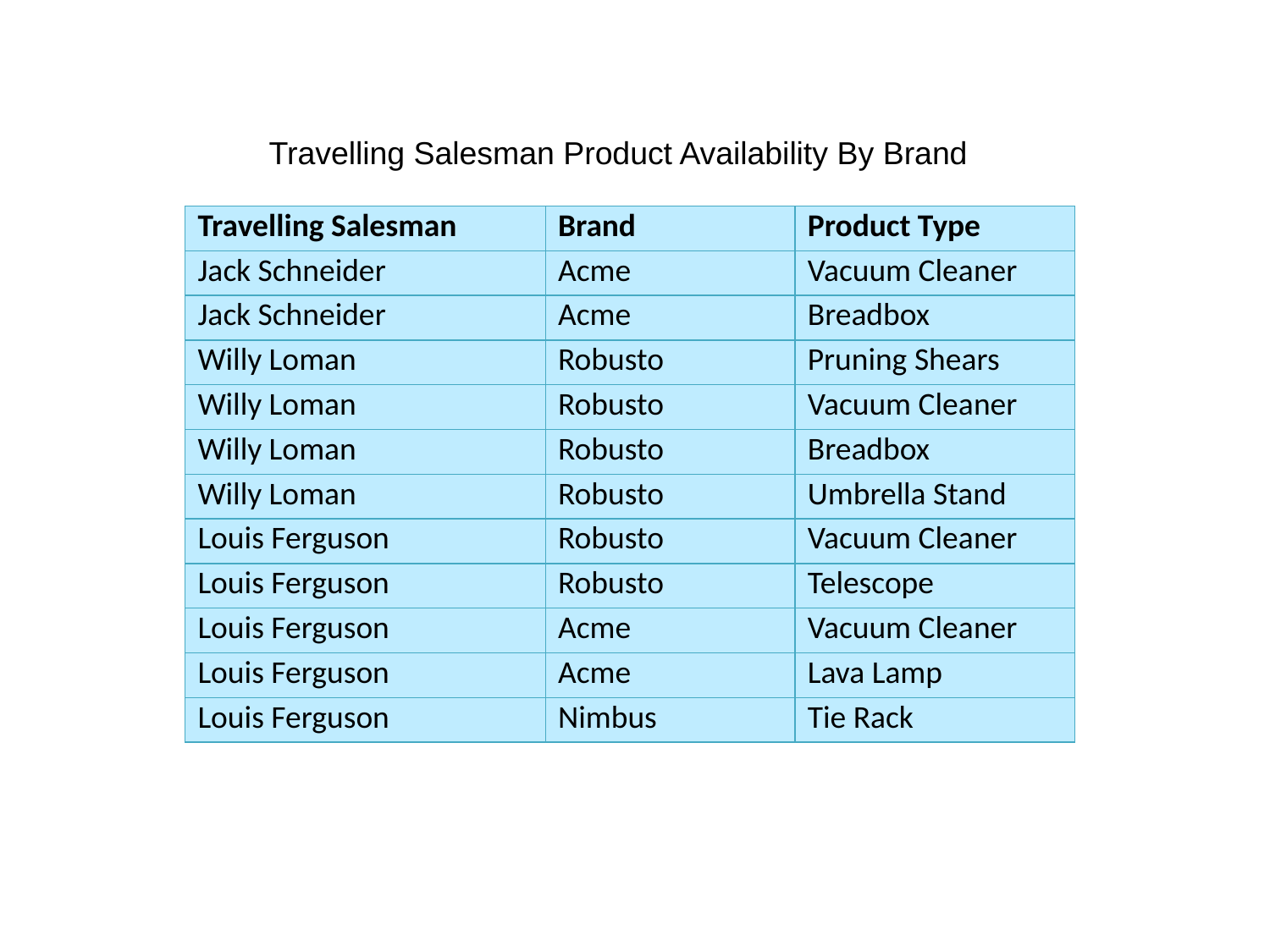

Travelling Salesman Product Availability By Brand
| Travelling Salesman | Brand | Product Type |
| --- | --- | --- |
| Jack Schneider | Acme | Vacuum Cleaner |
| Jack Schneider | Acme | Breadbox |
| Willy Loman | Robusto | Pruning Shears |
| Willy Loman | Robusto | Vacuum Cleaner |
| Willy Loman | Robusto | Breadbox |
| Willy Loman | Robusto | Umbrella Stand |
| Louis Ferguson | Robusto | Vacuum Cleaner |
| Louis Ferguson | Robusto | Telescope |
| Louis Ferguson | Acme | Vacuum Cleaner |
| Louis Ferguson | Acme | Lava Lamp |
| Louis Ferguson | Nimbus | Tie Rack |